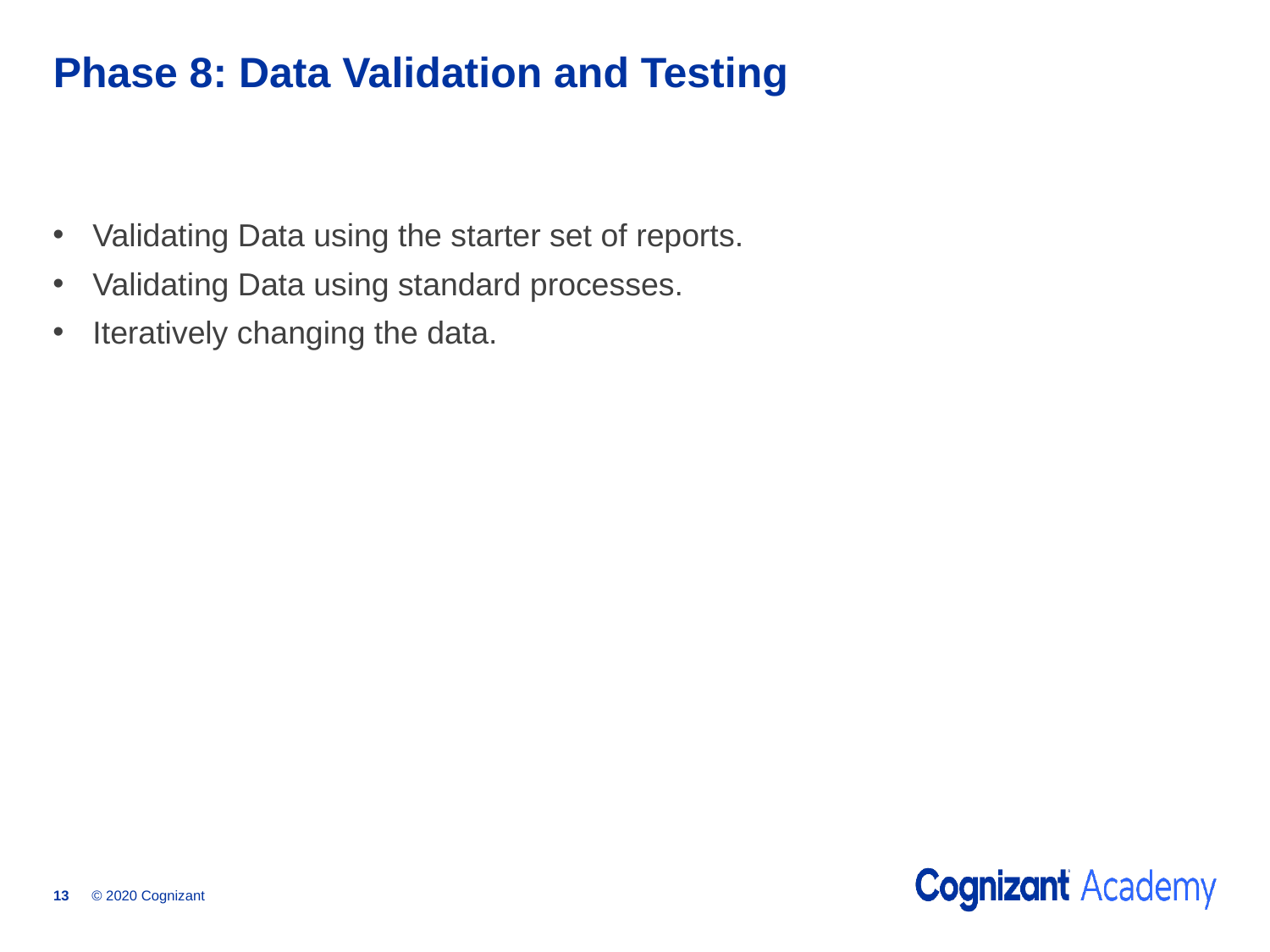

# Phase 8: Data Validation and Testing
Validating Data using the starter set of reports.
Validating Data using standard processes.
Iteratively changing the data.

© 2020 Cognizant
13